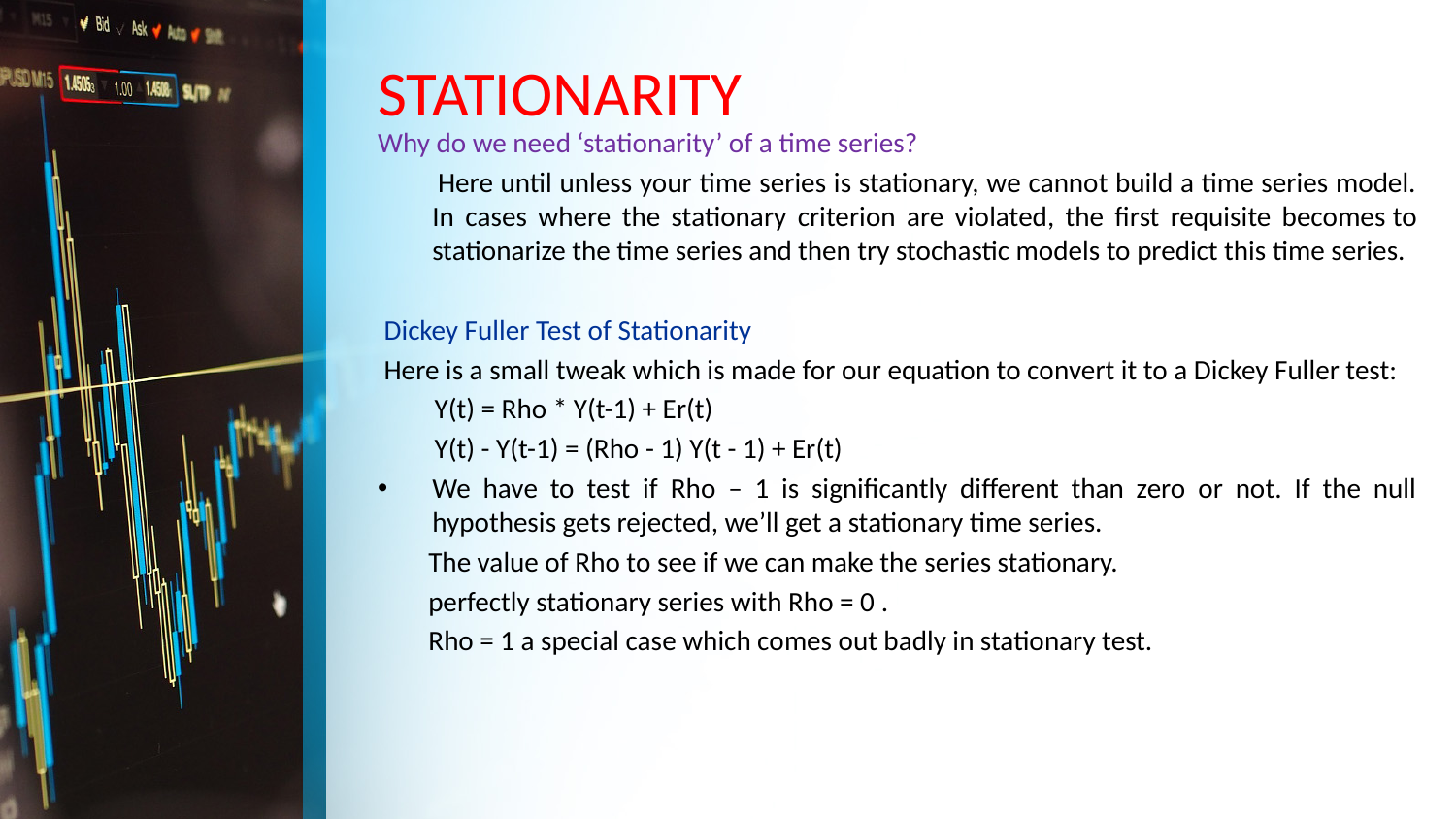

# STATIONARITY
Why do we need ‘stationarity’ of a time series?
        Here until unless your time series is stationary, we cannot build a time series model. In cases where the stationary criterion are violated, the first requisite becomes to stationarize the time series and then try stochastic models to predict this time series.

 Dickey Fuller Test of Stationarity
 Here is a small tweak which is made for our equation to convert it to a Dickey Fuller test:
         Y(t) = Rho * Y(t-1) + Er(t)
         Y(t) - Y(t-1) = (Rho - 1) Y(t - 1) + Er(t)
We have to test if Rho – 1 is significantly different than zero or not. If the null hypothesis gets rejected, we’ll get a stationary time series.
        The value of Rho to see if we can make the series stationary.
        perfectly stationary series with Rho = 0 .
        Rho = 1 a special case which comes out badly in stationary test.